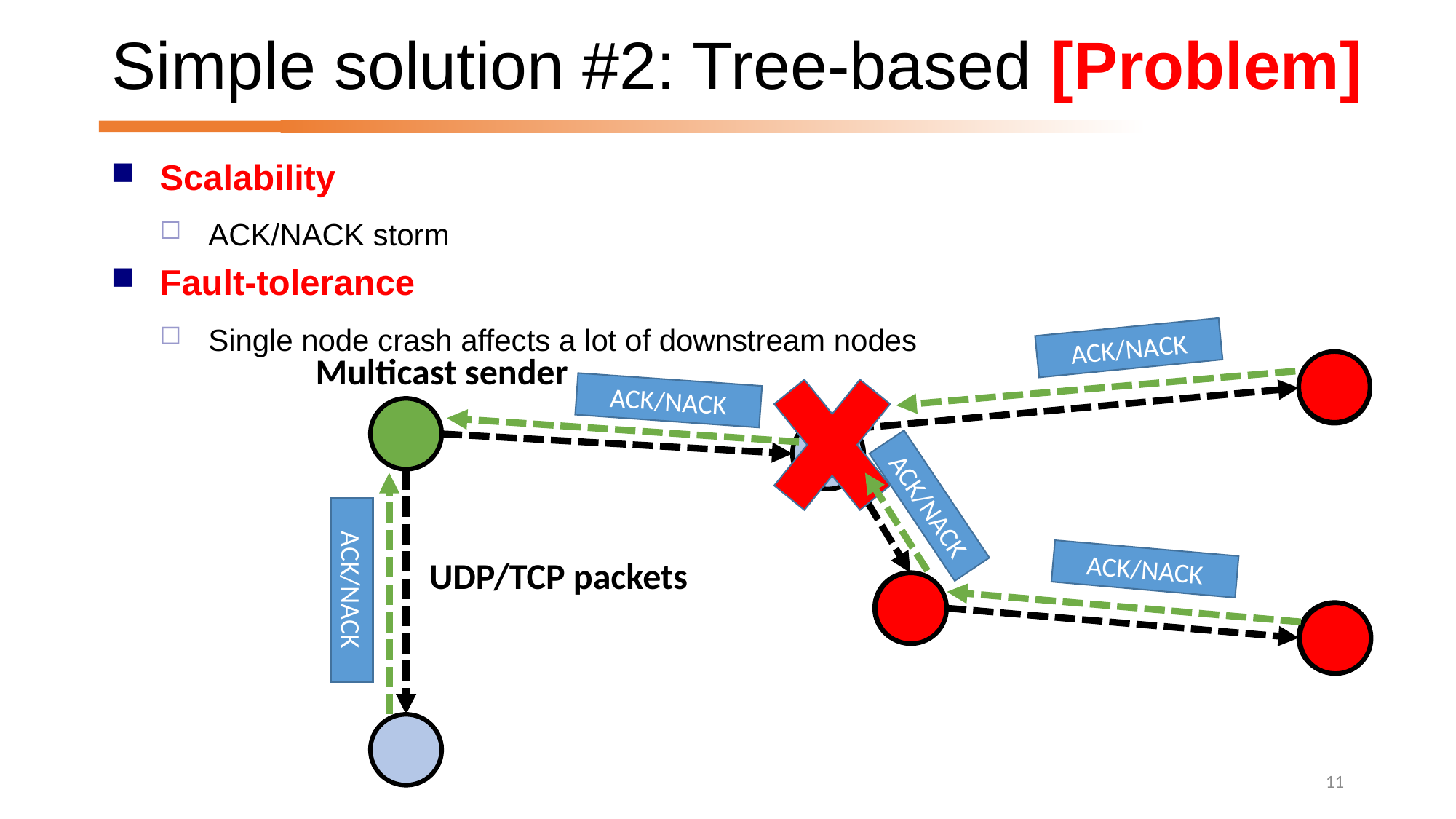

# Simple solution #2: Tree-based [Problem]
Scalability
ACK/NACK storm
Fault-tolerance
Single node crash affects a lot of downstream nodes
ACK/NACK
ACK/NACK
ACK/NACK
ACK/NACK
ACK/NACK
Multicast sender

UDP/TCP packets

11